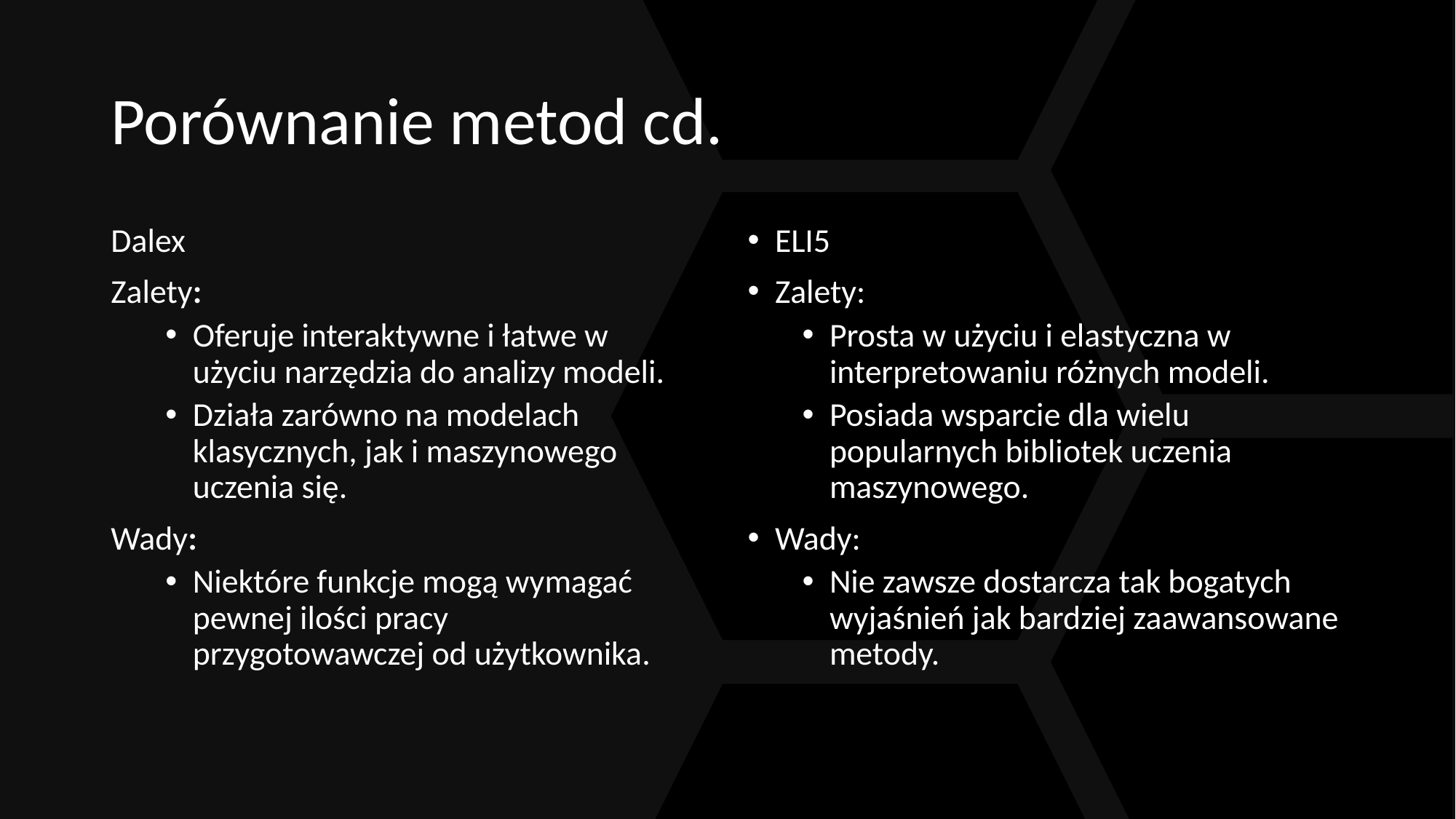

# Porównanie metod cd.
ELI5
Zalety:
Prosta w użyciu i elastyczna w interpretowaniu różnych modeli.
Posiada wsparcie dla wielu popularnych bibliotek uczenia maszynowego.
Wady:
Nie zawsze dostarcza tak bogatych wyjaśnień jak bardziej zaawansowane metody.

Dalex
Zalety:
Oferuje interaktywne i łatwe w użyciu narzędzia do analizy modeli.
Działa zarówno na modelach klasycznych, jak i maszynowego uczenia się.
Wady:
Niektóre funkcje mogą wymagać pewnej ilości pracy przygotowawczej od użytkownika.